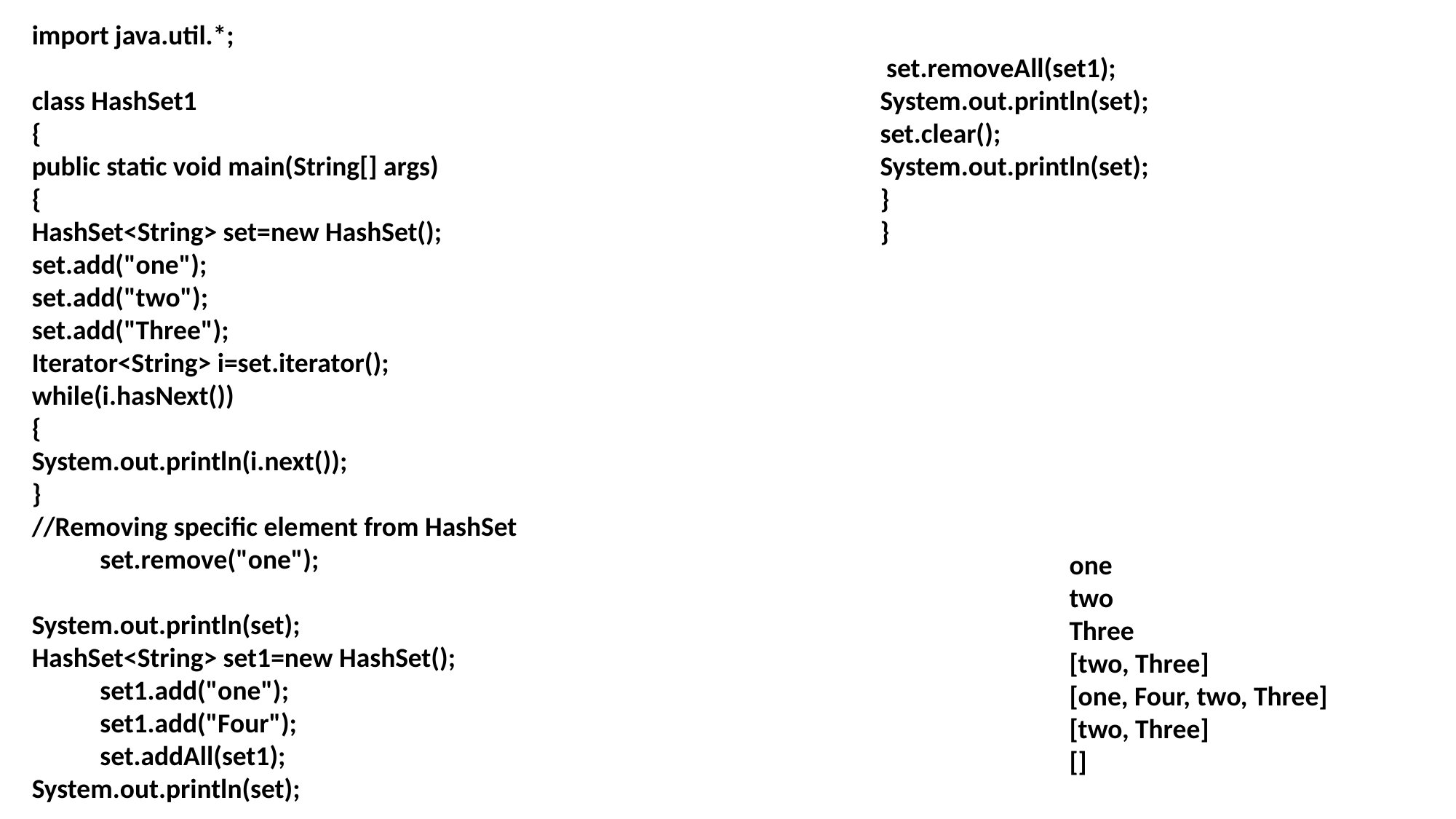

import java.util.*;

class HashSet1
{
public static void main(String[] args)
{
HashSet<String> set=new HashSet();
set.add("one");
set.add("two");
set.add("Three");
Iterator<String> i=set.iterator();
while(i.hasNext())
{
System.out.println(i.next());
}
//Removing specific element from HashSet
           set.remove("one");

System.out.println(set);
HashSet<String> set1=new HashSet();
           set1.add("one");
           set1.add("Four");
           set.addAll(set1);
System.out.println(set);

 set.removeAll(set1);
System.out.println(set);
set.clear();
System.out.println(set);
}
}
one
two
Three
[two, Three]
[one, Four, two, Three]
[two, Three]
[]